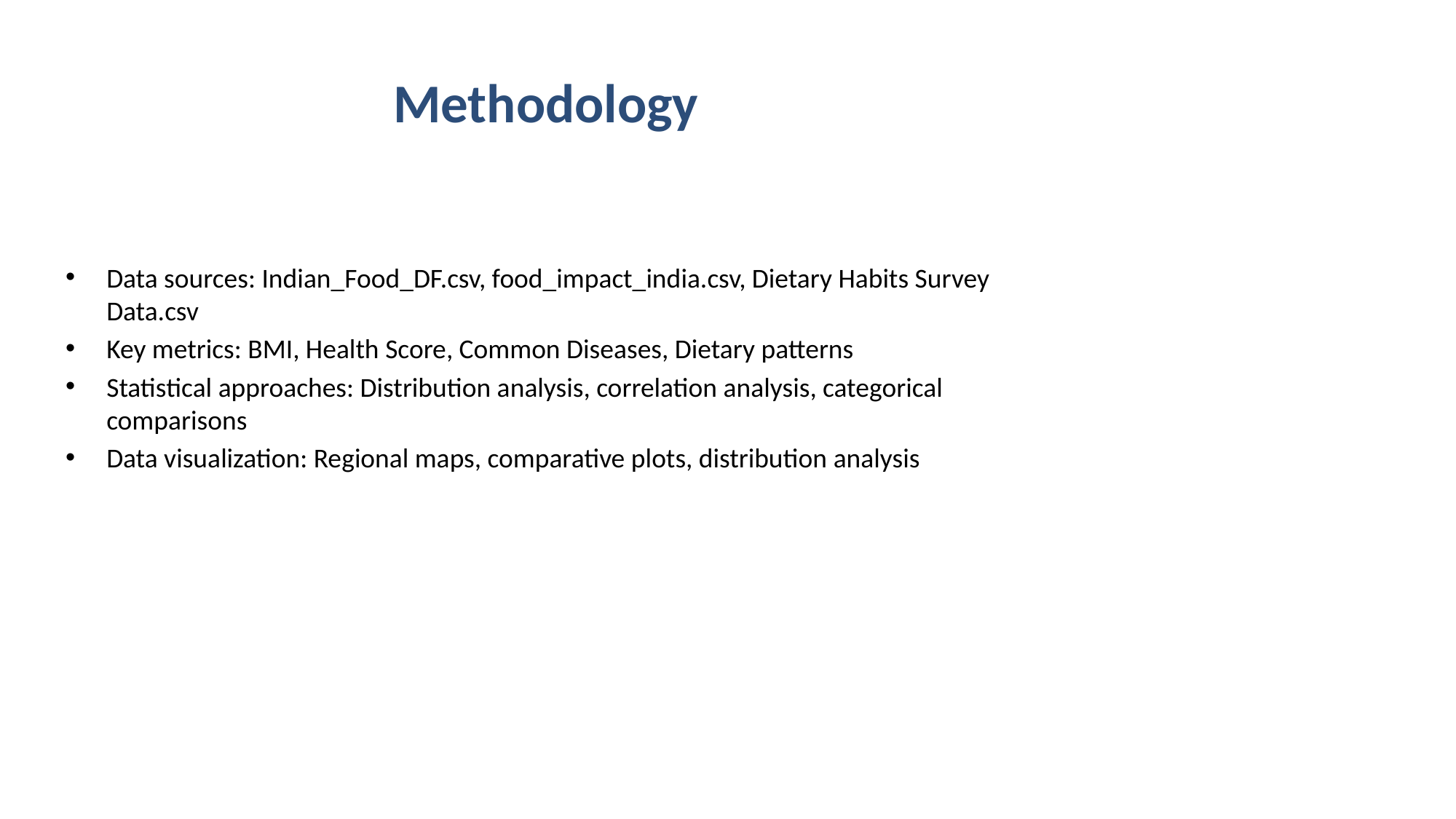

# Methodology

Data sources: Indian_Food_DF.csv, food_impact_india.csv, Dietary Habits Survey Data.csv
Key metrics: BMI, Health Score, Common Diseases, Dietary patterns
Statistical approaches: Distribution analysis, correlation analysis, categorical comparisons
Data visualization: Regional maps, comparative plots, distribution analysis